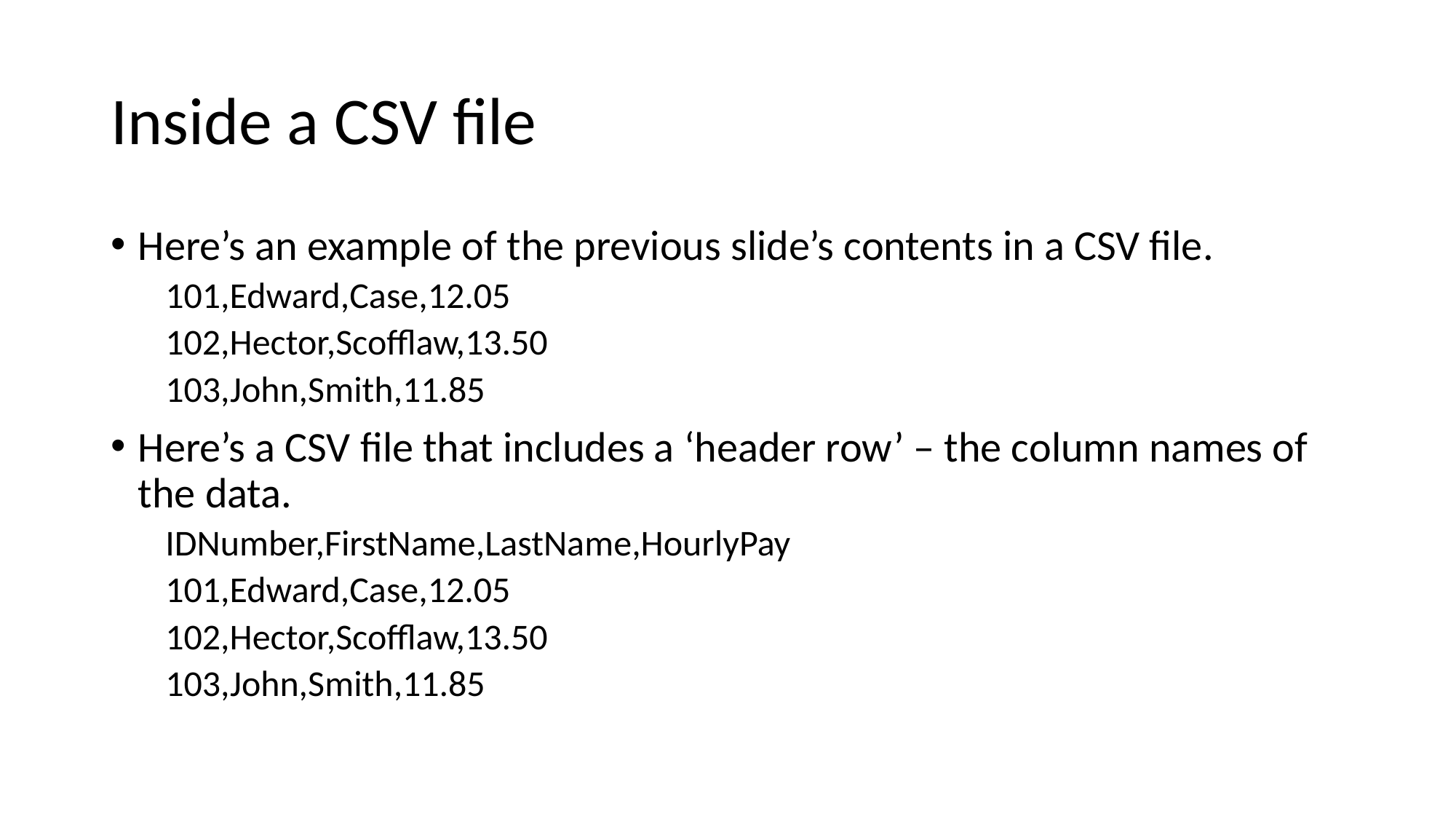

# Inside a CSV file
Here’s an example of the previous slide’s contents in a CSV file.
101,Edward,Case,12.05
102,Hector,Scofflaw,13.50
103,John,Smith,11.85
Here’s a CSV file that includes a ‘header row’ – the column names of the data.
IDNumber,FirstName,LastName,HourlyPay
101,Edward,Case,12.05
102,Hector,Scofflaw,13.50
103,John,Smith,11.85